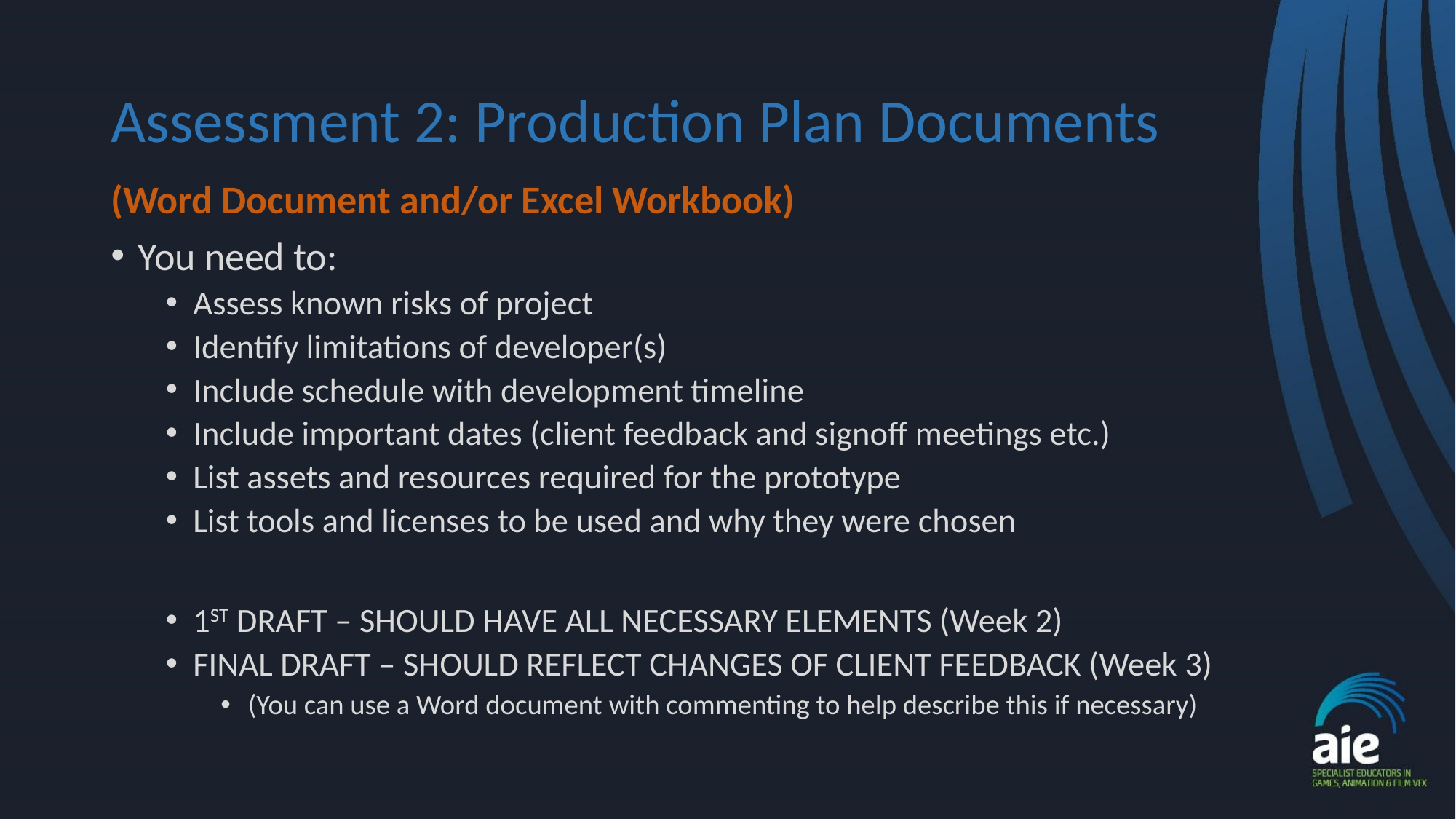

# Assessment 2: Production Plan Documents
(Word Document and/or Excel Workbook)
You need to:
Assess known risks of project
Identify limitations of developer(s)
Include schedule with development timeline
Include important dates (client feedback and signoff meetings etc.)
List assets and resources required for the prototype
List tools and licenses to be used and why they were chosen

1ST DRAFT – SHOULD HAVE ALL NECESSARY ELEMENTS (Week 2)
FINAL DRAFT – SHOULD REFLECT CHANGES OF CLIENT FEEDBACK (Week 3)
(You can use a Word document with commenting to help describe this if necessary)